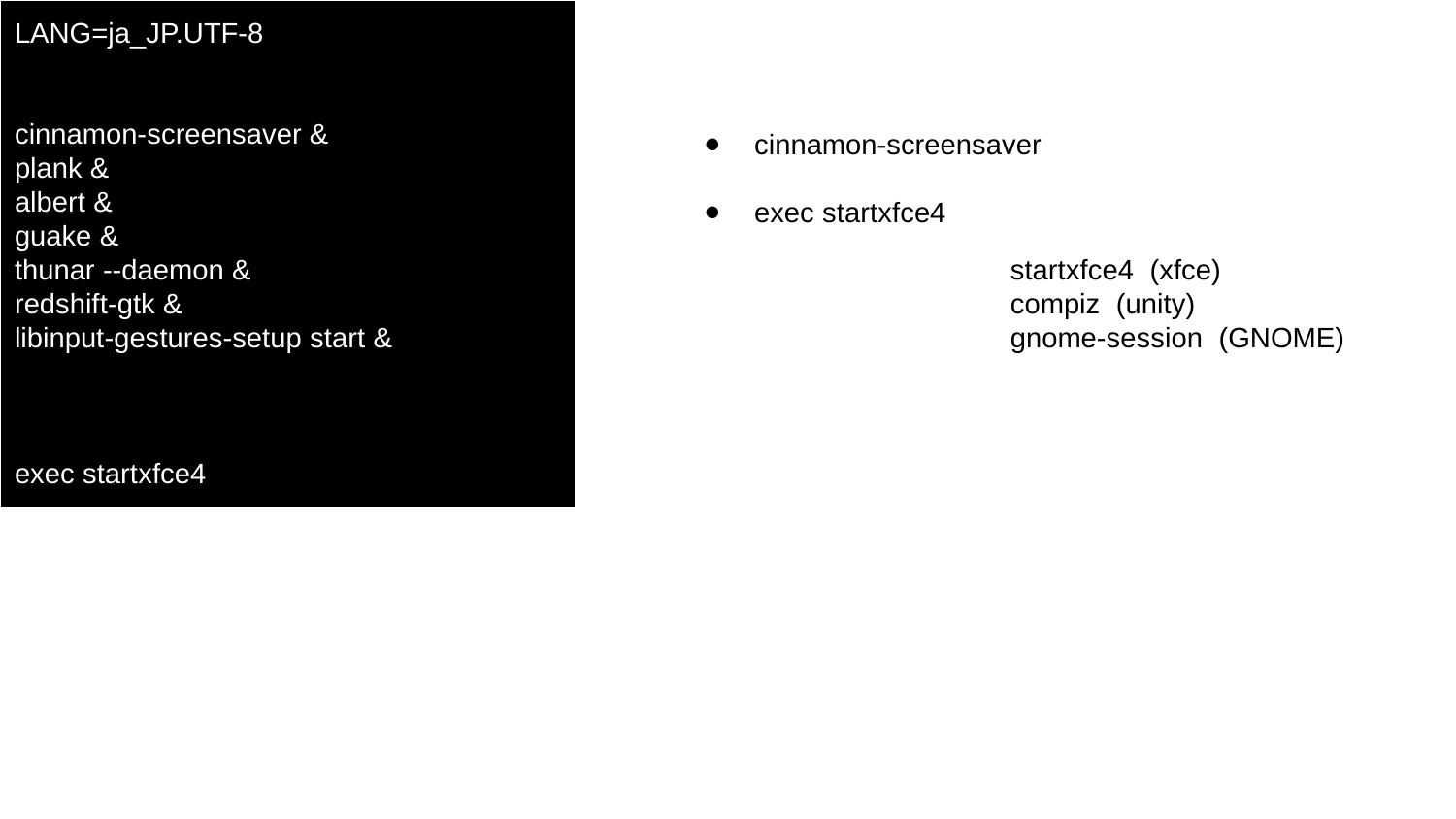

LANG=ja_JP.UTF-8
cinnamon-screensaver &
plank &
albert &
guake &
thunar --daemon &
redshift-gtk &
libinput-gestures-setup start &
exec startxfce4
cinnamon-screensaver

exec startxfce4
startxfce4  (xfce)
compiz  (unity)
gnome-session  (GNOME)